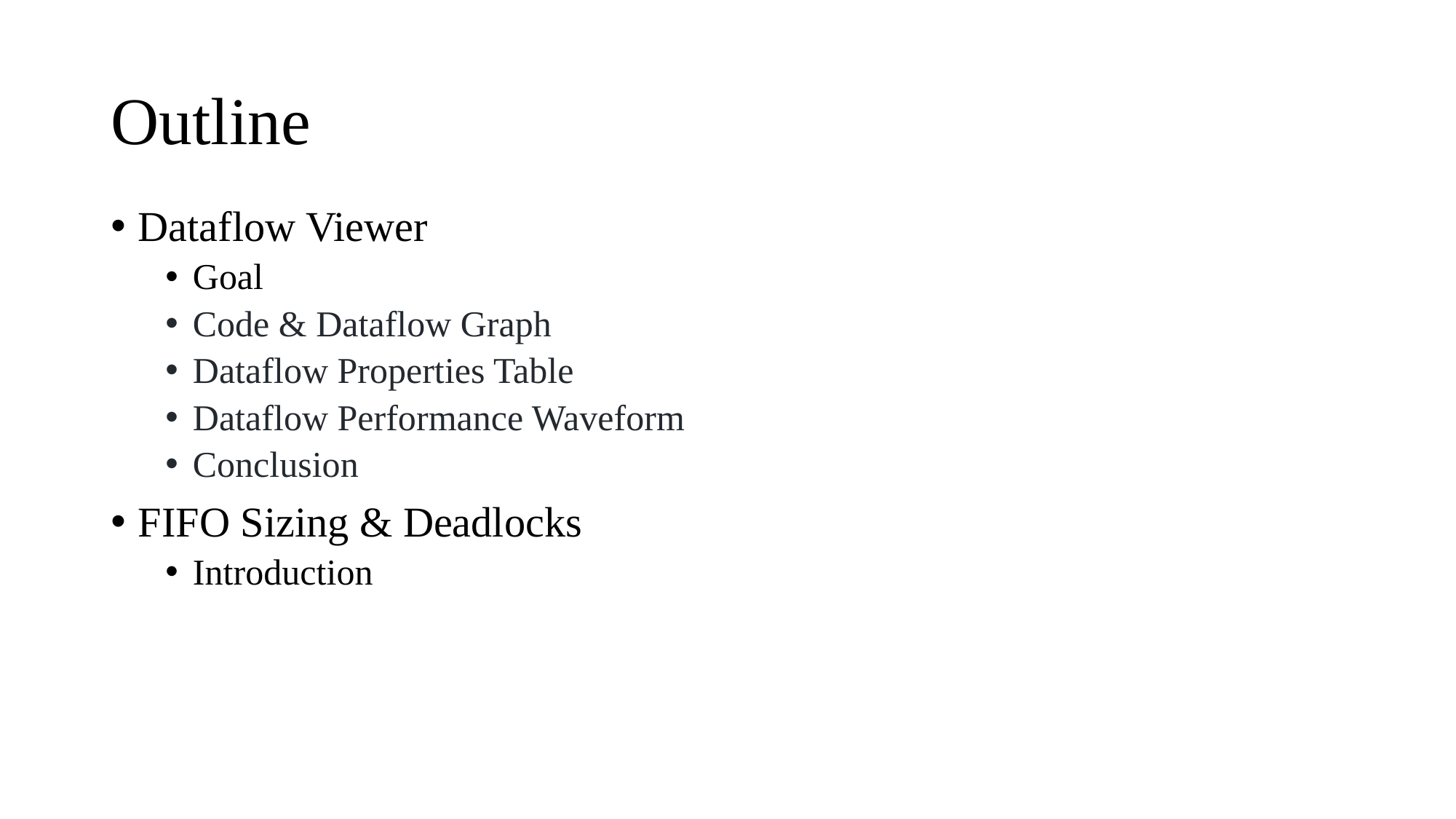

# Outline
Dataflow Viewer
Goal
Code & Dataflow Graph
Dataflow Properties Table
Dataflow Performance Waveform
Conclusion
FIFO Sizing & Deadlocks
Introduction